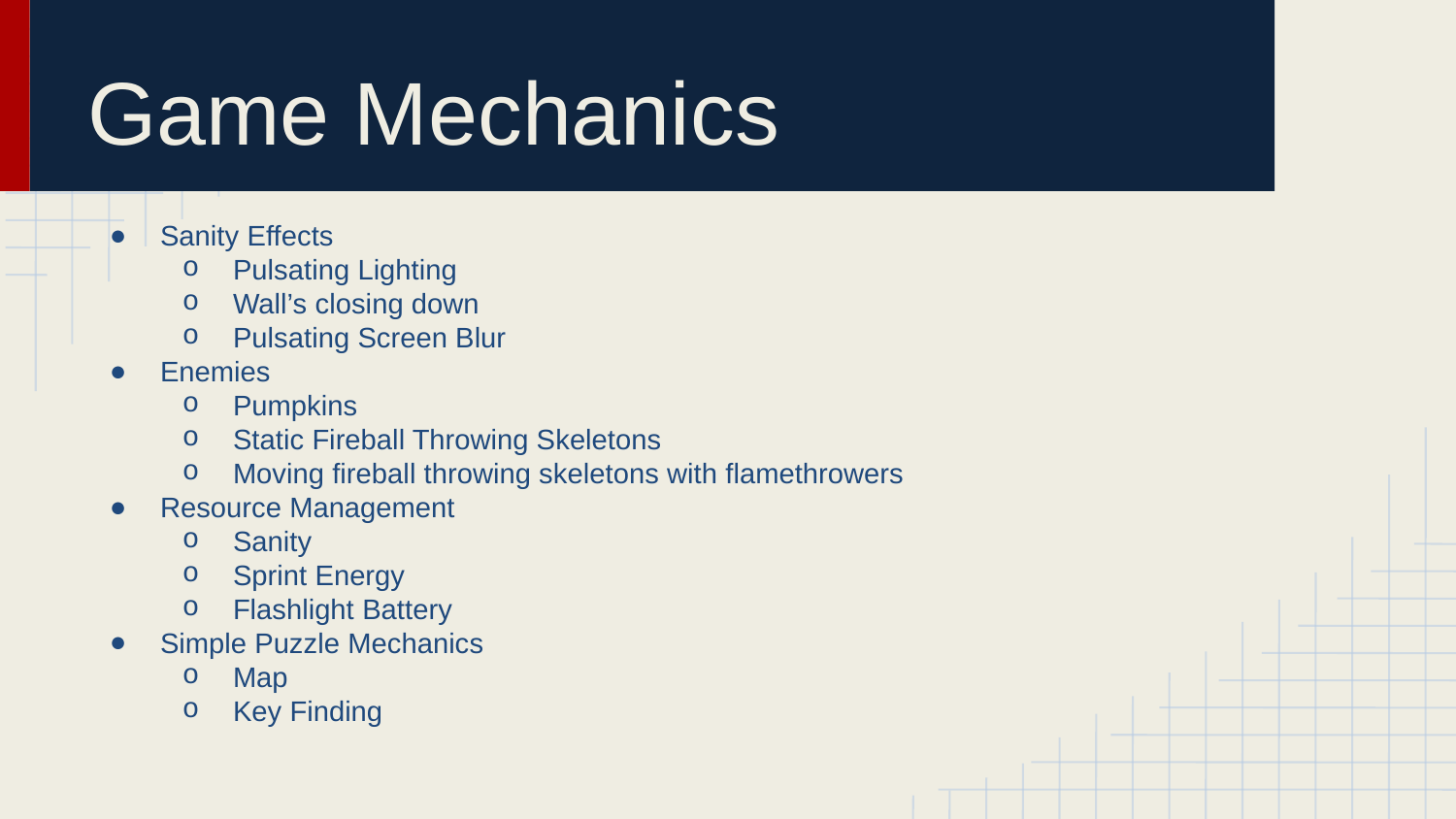

# Game Mechanics
Sanity Effects
Pulsating Lighting
Wall’s closing down
Pulsating Screen Blur
Enemies
Pumpkins
Static Fireball Throwing Skeletons
Moving fireball throwing skeletons with flamethrowers
Resource Management
Sanity
Sprint Energy
Flashlight Battery
Simple Puzzle Mechanics
Map
Key Finding